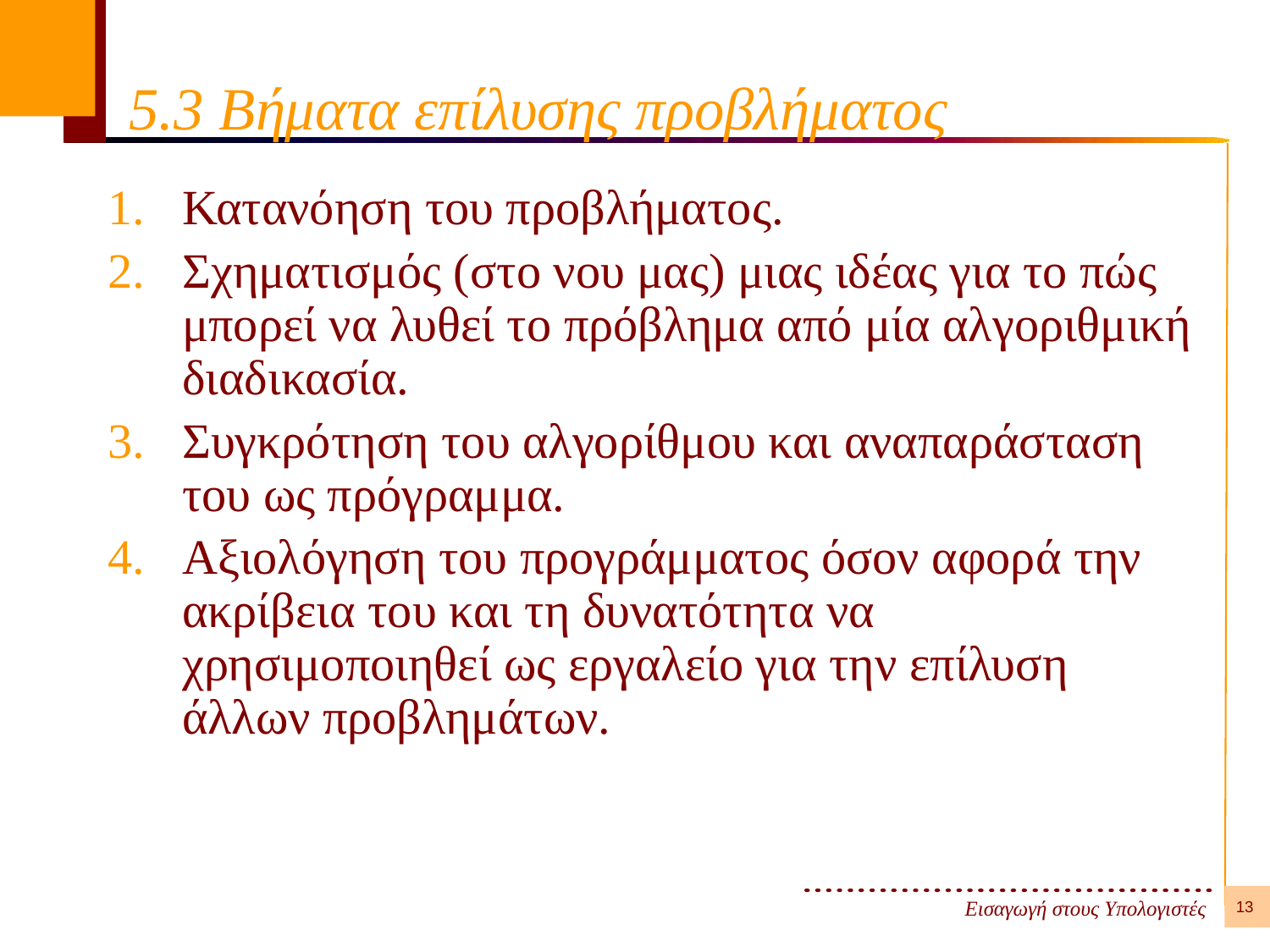

# 5.3 Βήματα επίλυσης προβλήματος
Κατανόηση του προβλήματος.
Σχηματισμός (στο νου μας) μιας ιδέας για το πώς μπορεί να λυθεί το πρόβλημα από μία αλγοριθμική διαδικασία.
Συγκρότηση του αλγορίθμου και αναπαράσταση του ως πρόγραμμα.
Αξιολόγηση του προγράμματος όσον αφορά την ακρίβεια του και τη δυνατότητα να χρησιμοποιηθεί ως εργαλείο για την επίλυση άλλων προβλημάτων.